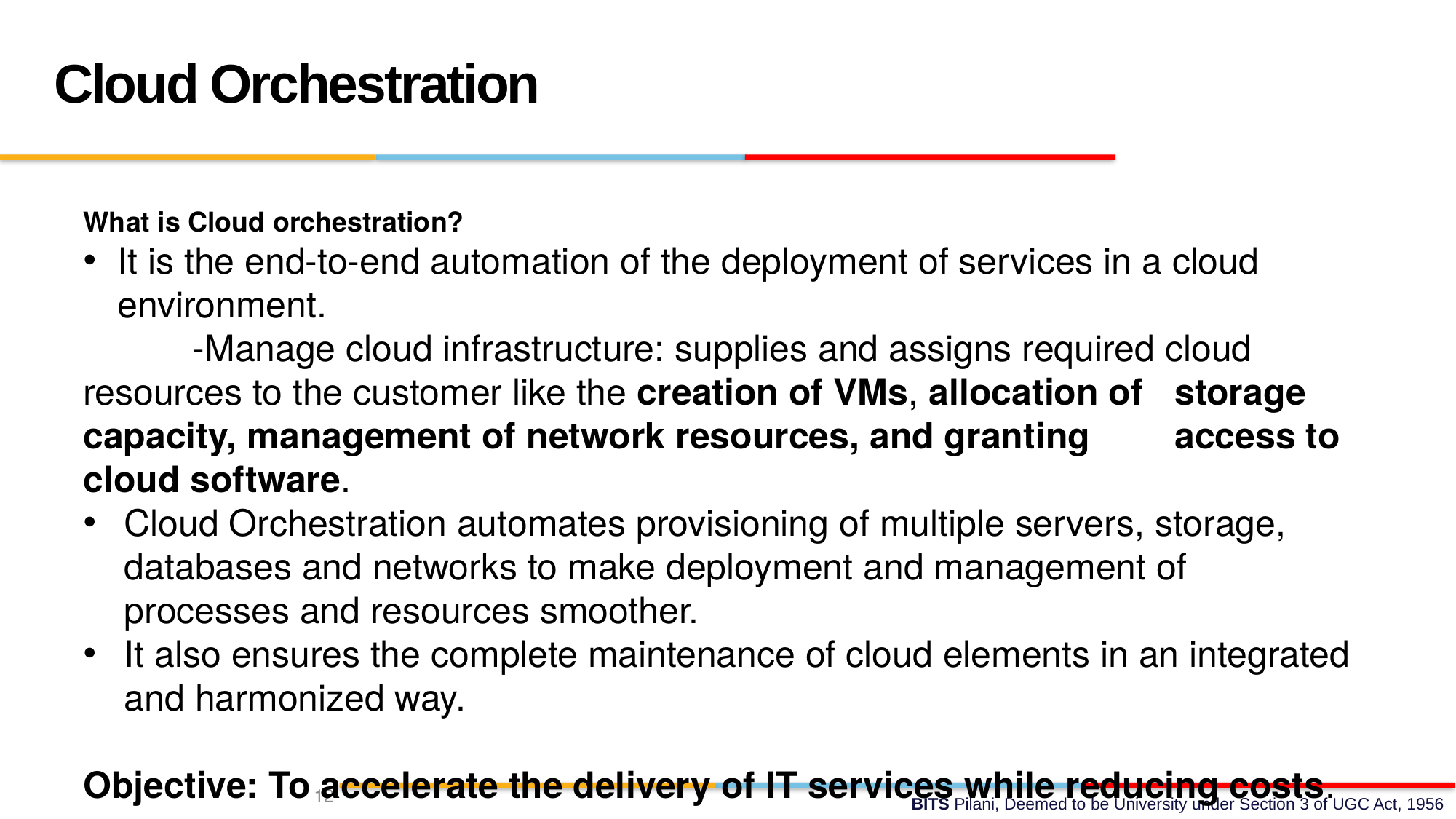

Cloud Orchestration
What is Cloud orchestration?
It is the end-to-end automation of the deployment of services in a cloud environment.
	-Manage cloud infrastructure: supplies and assigns required cloud 	resources to the customer like the creation of VMs, allocation of 	storage capacity, management of network resources, and granting 	access to cloud software.
Cloud Orchestration automates provisioning of multiple servers, storage, databases and networks to make deployment and management of processes and resources smoother.
It also ensures the complete maintenance of cloud elements in an integrated and harmonized way.

Objective: To accelerate the delivery of IT services while reducing costs.

Note:
12